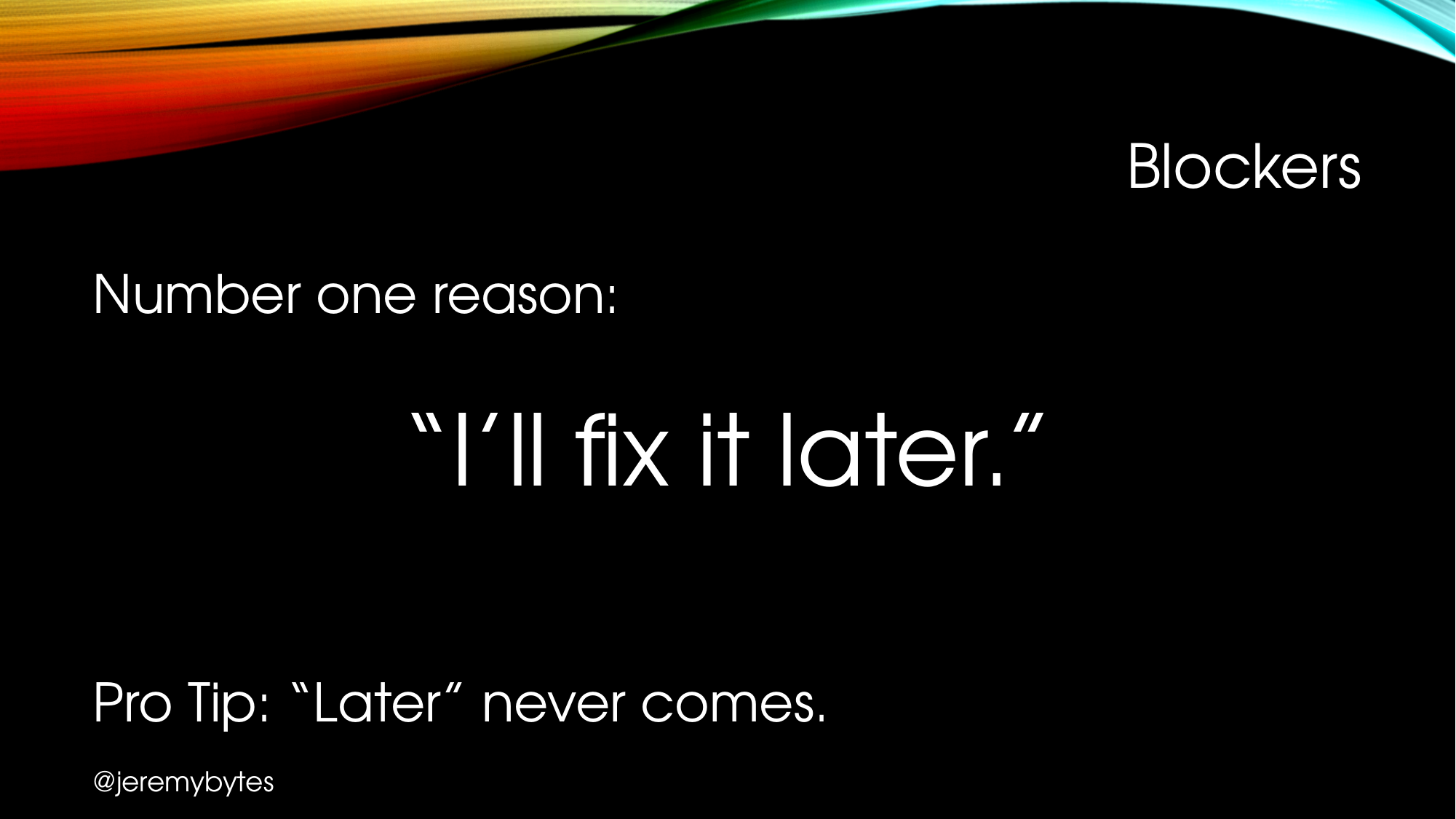

# Blockers
Number one reason:

“I’ll fix it later.”

Pro Tip: “Later” never comes.
@jeremybytes